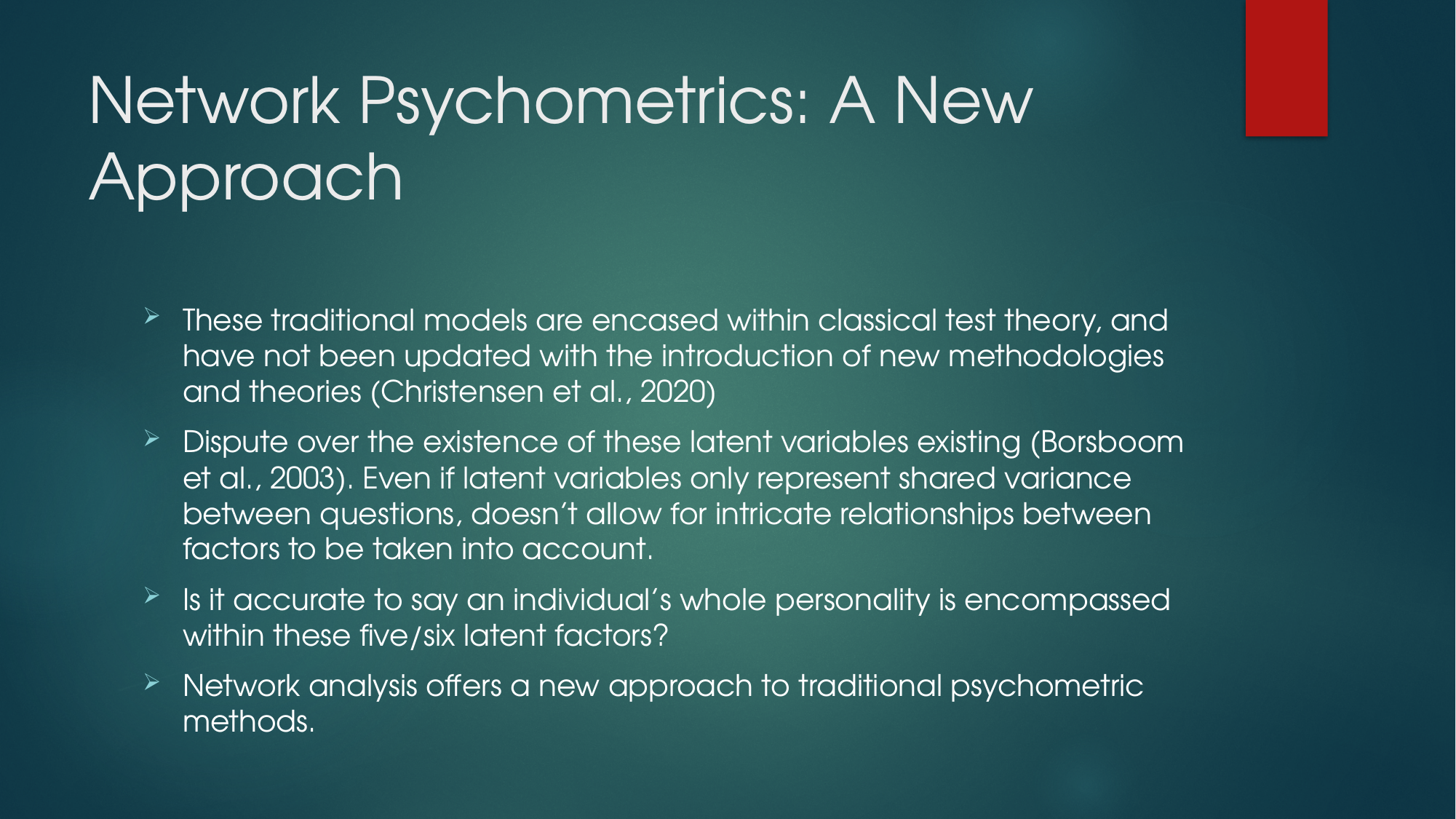

# Network Psychometrics: A New Approach

These traditional models are encased within classical test theory, and have not been updated with the introduction of new methodologies and theories (Christensen et al., 2020)
Dispute over the existence of these latent variables existing (Borsboom et al., 2003). Even if latent variables only represent shared variance between questions, doesn’t allow for intricate relationships between factors to be taken into account.
Is it accurate to say an individual’s whole personality is encompassed within these five/six latent factors?
Network analysis offers a new approach to traditional psychometric methods.